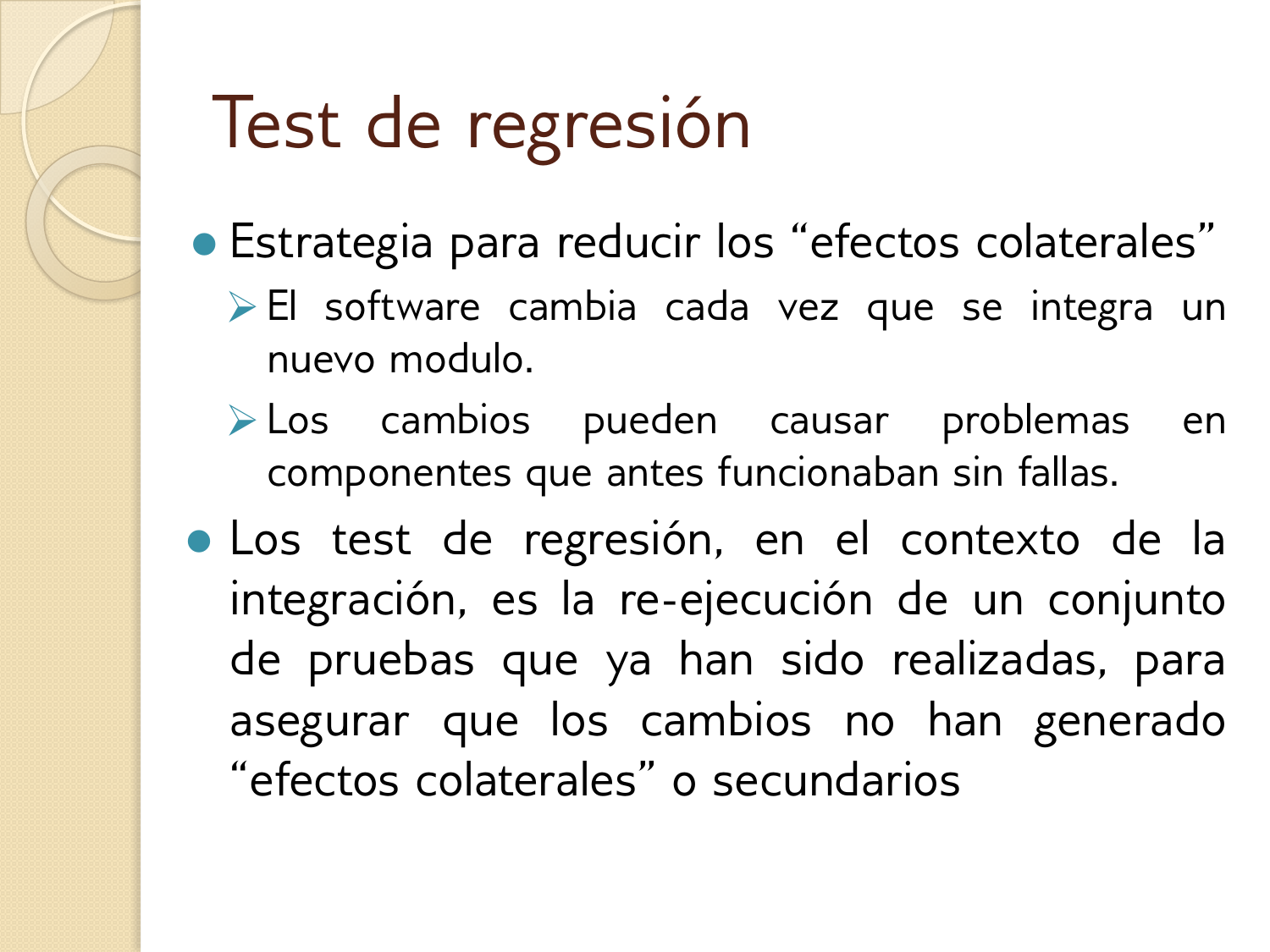

# Test de regresión
Estrategia para reducir los “efectos colaterales”
El software cambia cada vez que se integra un nuevo modulo.
Los cambios pueden causar problemas en componentes que antes funcionaban sin fallas.
Los test de regresión, en el contexto de la integración, es la re-ejecución de un conjunto de pruebas que ya han sido realizadas, para asegurar que los cambios no han generado “efectos colaterales” o secundarios